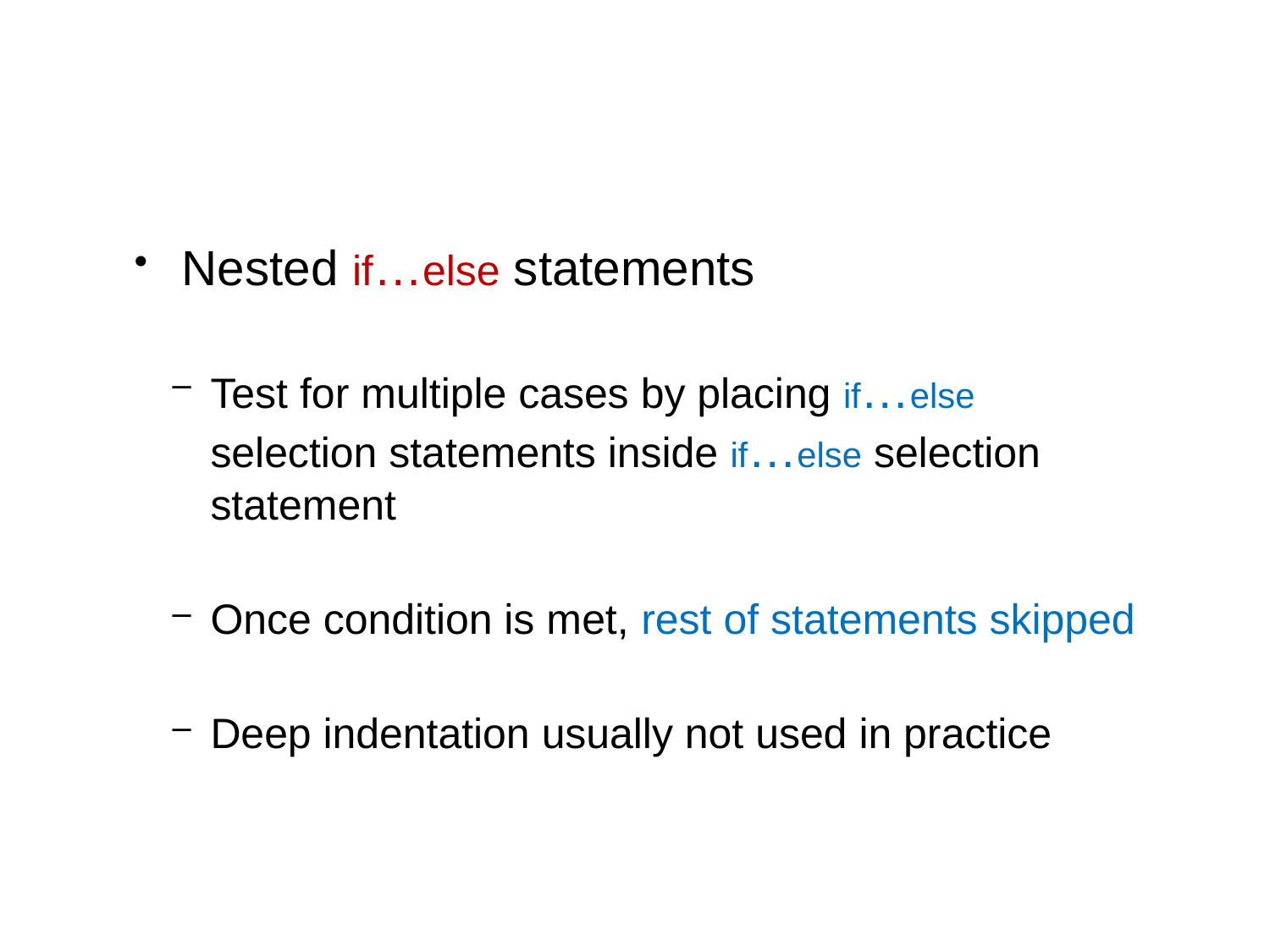

Nested if…else statements
Test for multiple cases by placing if…else selection statements inside if…else selection statement
Once condition is met, rest of statements skipped
Deep indentation usually not used in practice